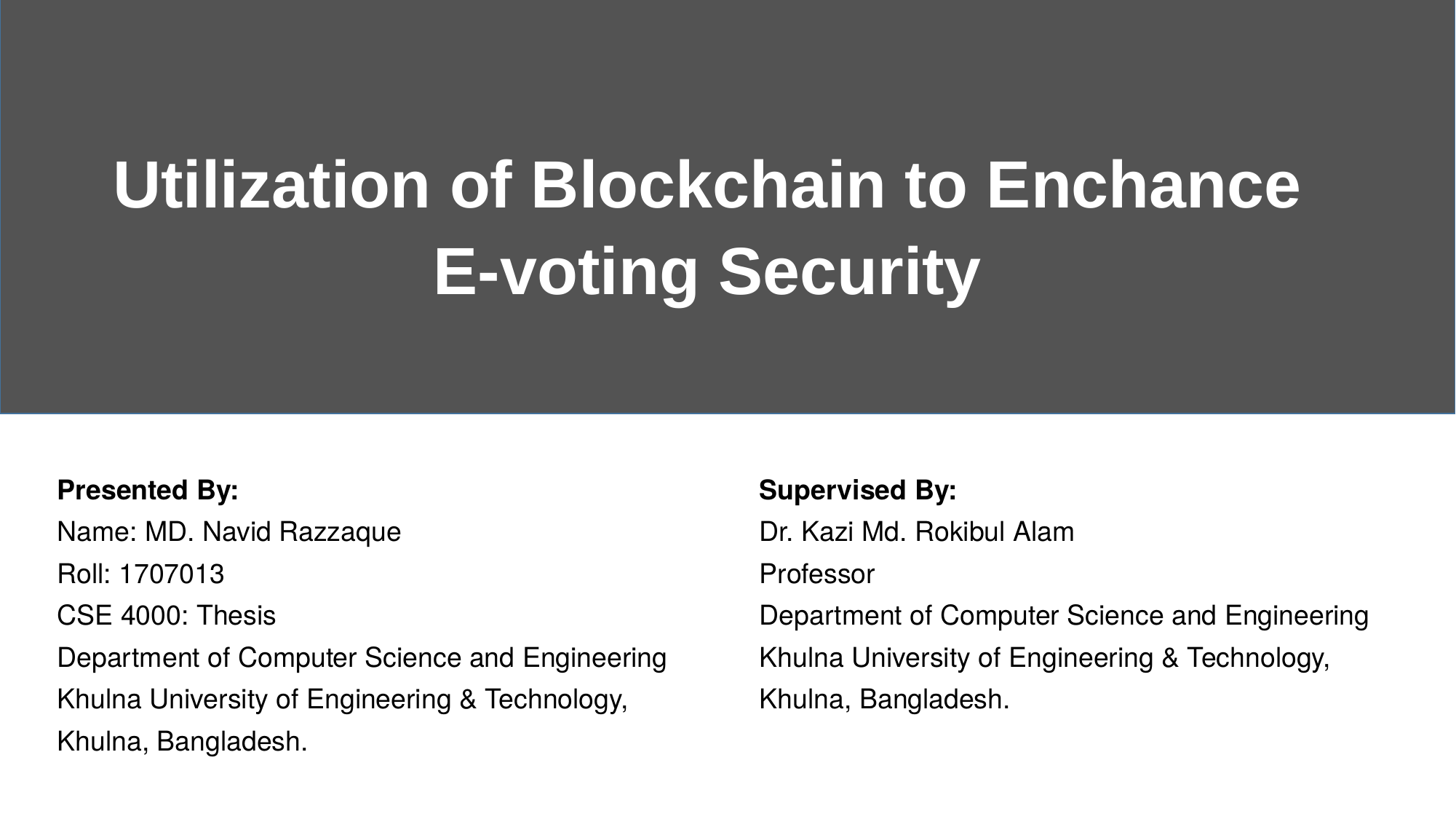

Utilization of Blockchain to Enchance
E-voting Security

Presented By:
Name: MD. Navid Razzaque
Roll: 1707013
CSE 4000: Thesis
Department of Computer Science and Engineering
Khulna University of Engineering & Technology,
Khulna, Bangladesh.

Supervised By:
Dr. Kazi Md. Rokibul Alam
Professor
Department of Computer Science and Engineering
Khulna University of Engineering & Technology,
Khulna, Bangladesh.